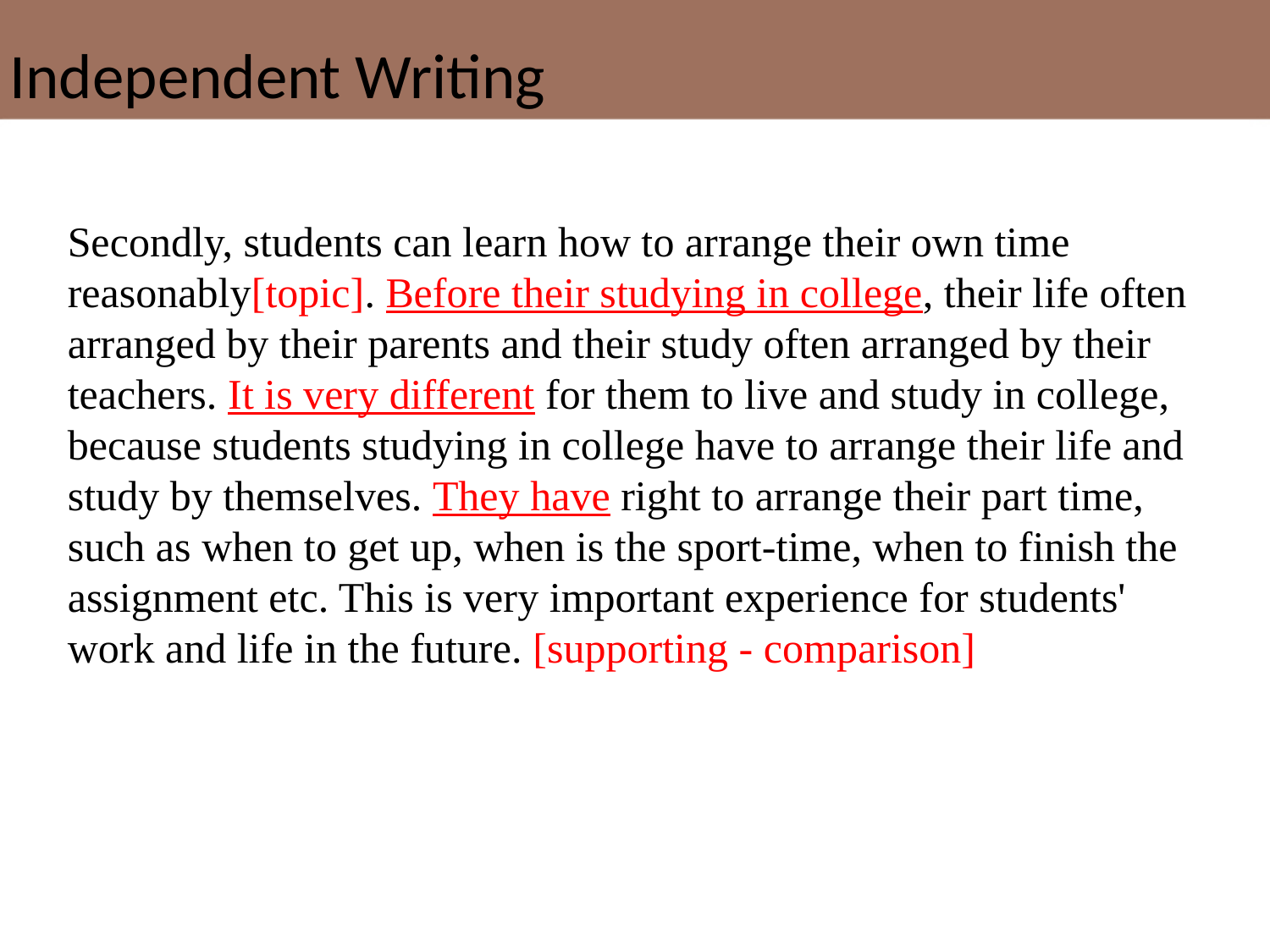

Independent Writing
Secondly, students can learn how to arrange their own time reasonably[topic]. Before their studying in college, their life often arranged by their parents and their study often arranged by their teachers. It is very different for them to live and study in college, because students studying in college have to arrange their life and study by themselves. They have right to arrange their part time, such as when to get up, when is the sport-time, when to finish the assignment etc. This is very important experience for students' work and life in the future. [supporting - comparison]